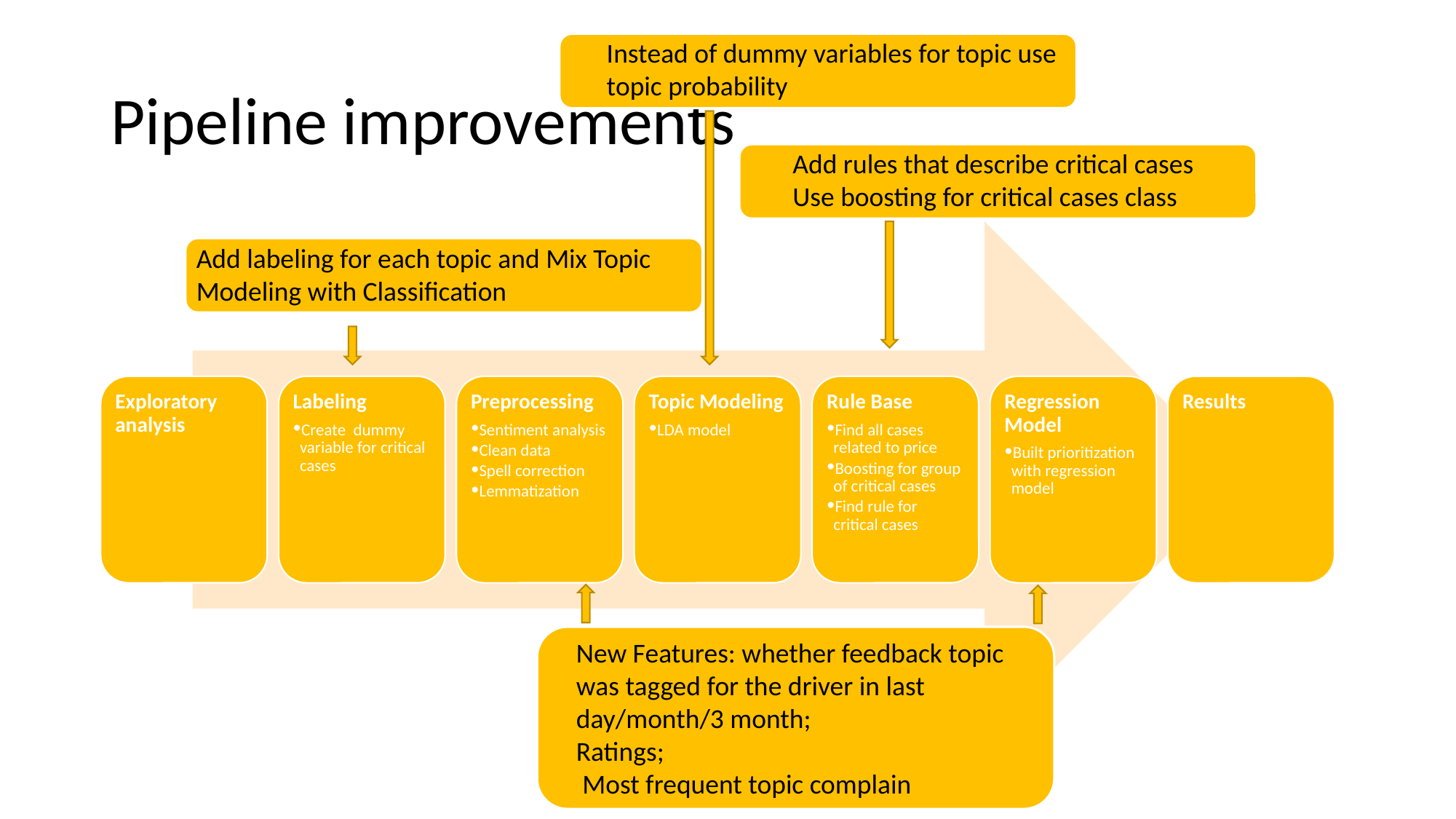

Instead of dummy variables for topic use topic probability

# Pipeline improvements

 Add rules that describe critical cases
 Use boosting for critical cases class

Exploratory analysis

Labeling
Create  dummy variable for critical cases
Preprocessing
Sentiment analysis
Clean data
Spell correction
Lemmatization
Topic Modeling
LDA model
Rule Base
Find all cases related to price
Boosting for group of critical cases
Find rule for critical cases
Regression Model
Built prioritization with regression model
Results

Add labeling for each topic and Mix Topic Modeling with Classification

New Features: whether feedback topic was tagged for the driver in last day/month/3 month;
Ratings;
 Most frequent topic complain